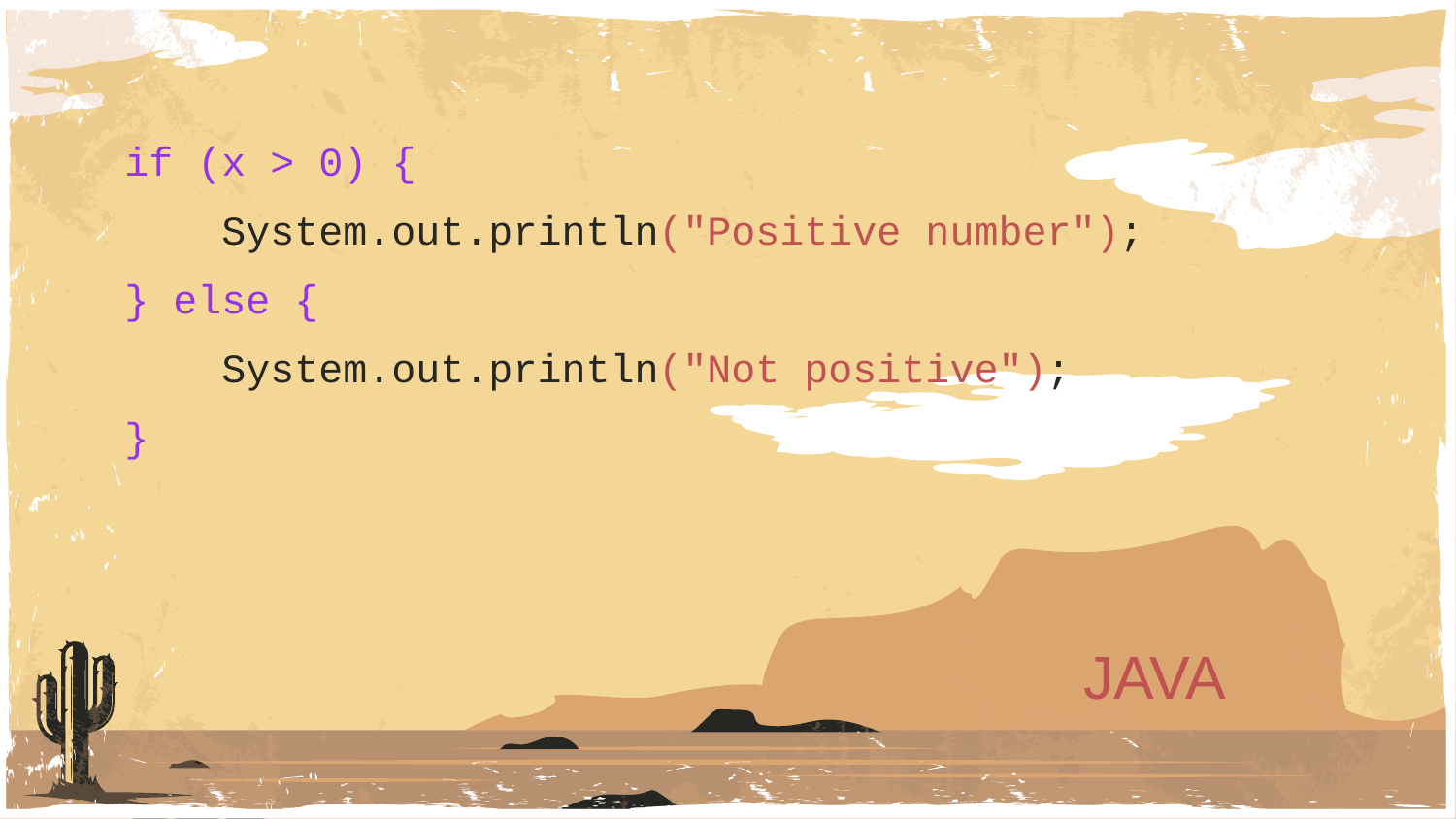

if (x > 0) {
    System.out.println("Positive number");
} else {
    System.out.println("Not positive");
}
# JAVA